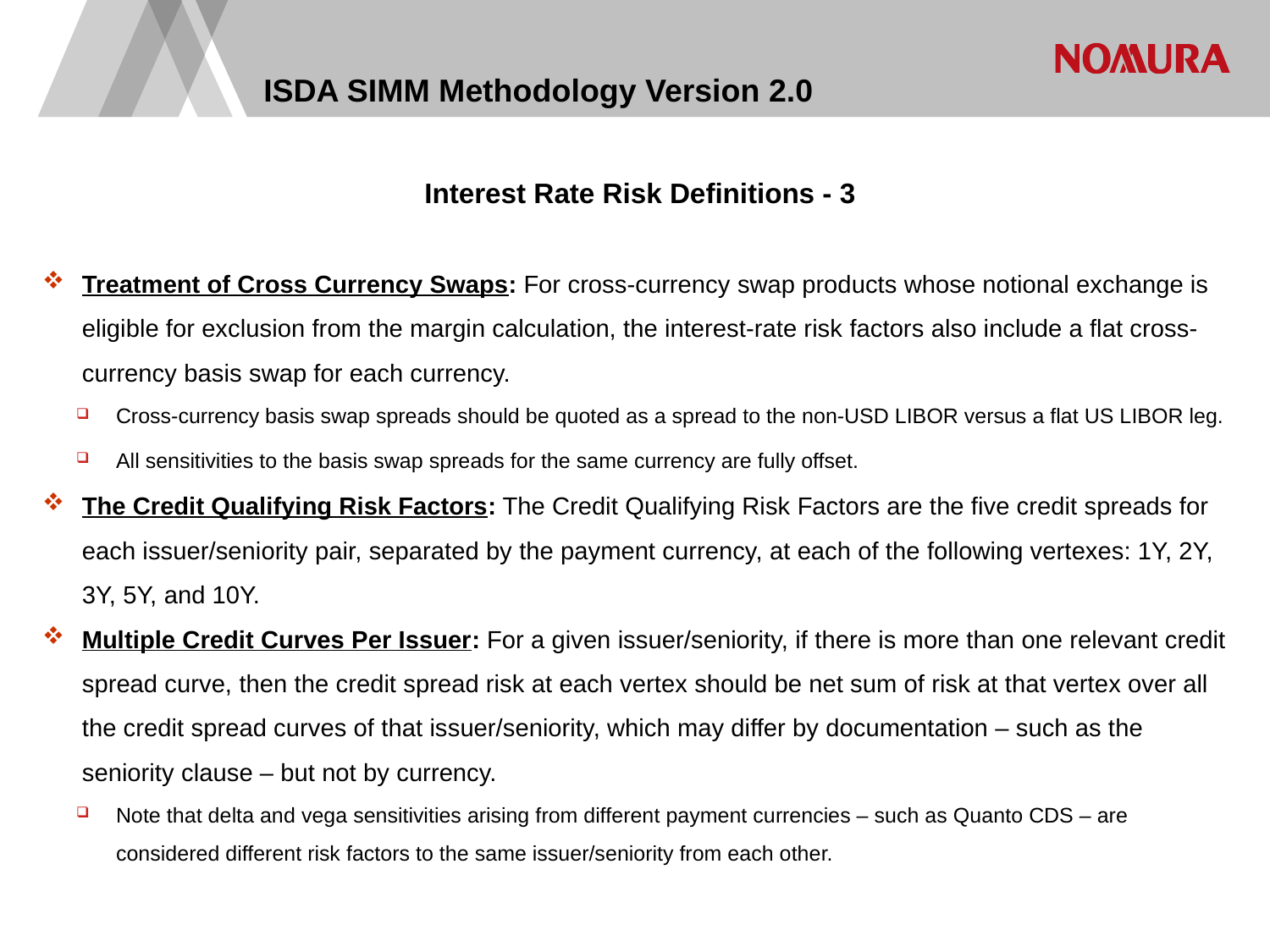

# ISDA SIMM Methodology Version 2.0
Interest Rate Risk Definitions - 3

Treatment of Cross Currency Swaps: For cross-currency swap products whose notional exchange is eligible for exclusion from the margin calculation, the interest-rate risk factors also include a flat cross-currency basis swap for each currency.
Cross-currency basis swap spreads should be quoted as a spread to the non-USD LIBOR versus a flat US LIBOR leg.
All sensitivities to the basis swap spreads for the same currency are fully offset.
The Credit Qualifying Risk Factors: The Credit Qualifying Risk Factors are the five credit spreads for each issuer/seniority pair, separated by the payment currency, at each of the following vertexes: 1Y, 2Y, 3Y, 5Y, and 10Y.
Multiple Credit Curves Per Issuer: For a given issuer/seniority, if there is more than one relevant credit spread curve, then the credit spread risk at each vertex should be net sum of risk at that vertex over all the credit spread curves of that issuer/seniority, which may differ by documentation – such as the seniority clause – but not by currency.
Note that delta and vega sensitivities arising from different payment currencies – such as Quanto CDS – are considered different risk factors to the same issuer/seniority from each other.